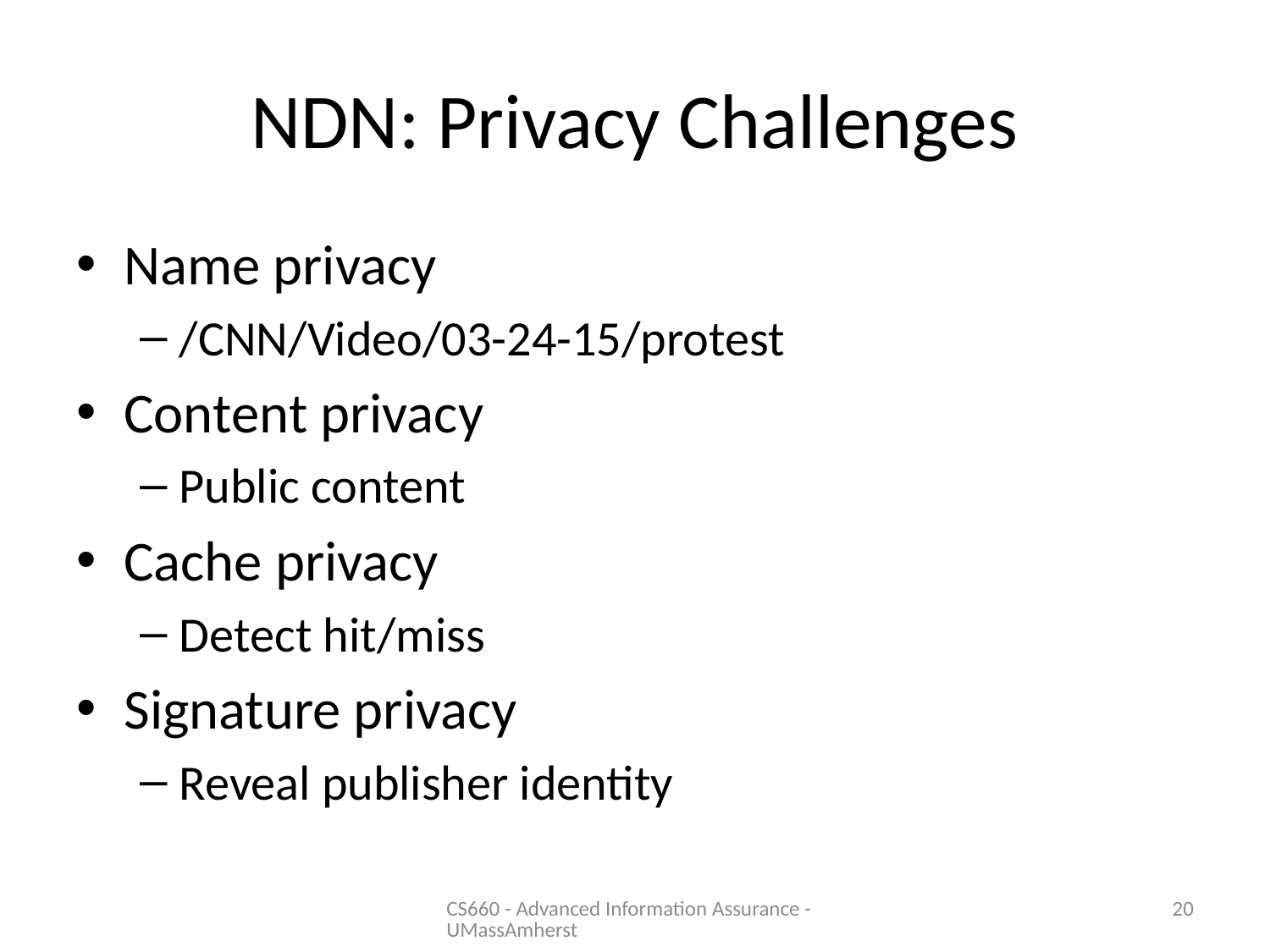

# NDN: Privacy Challenges
Name privacy
/CNN/Video/03-24-15/protest
Content privacy
Public content
Cache privacy
Detect hit/miss
Signature privacy
Reveal publisher identity
CS660 - Advanced Information Assurance - UMassAmherst
20